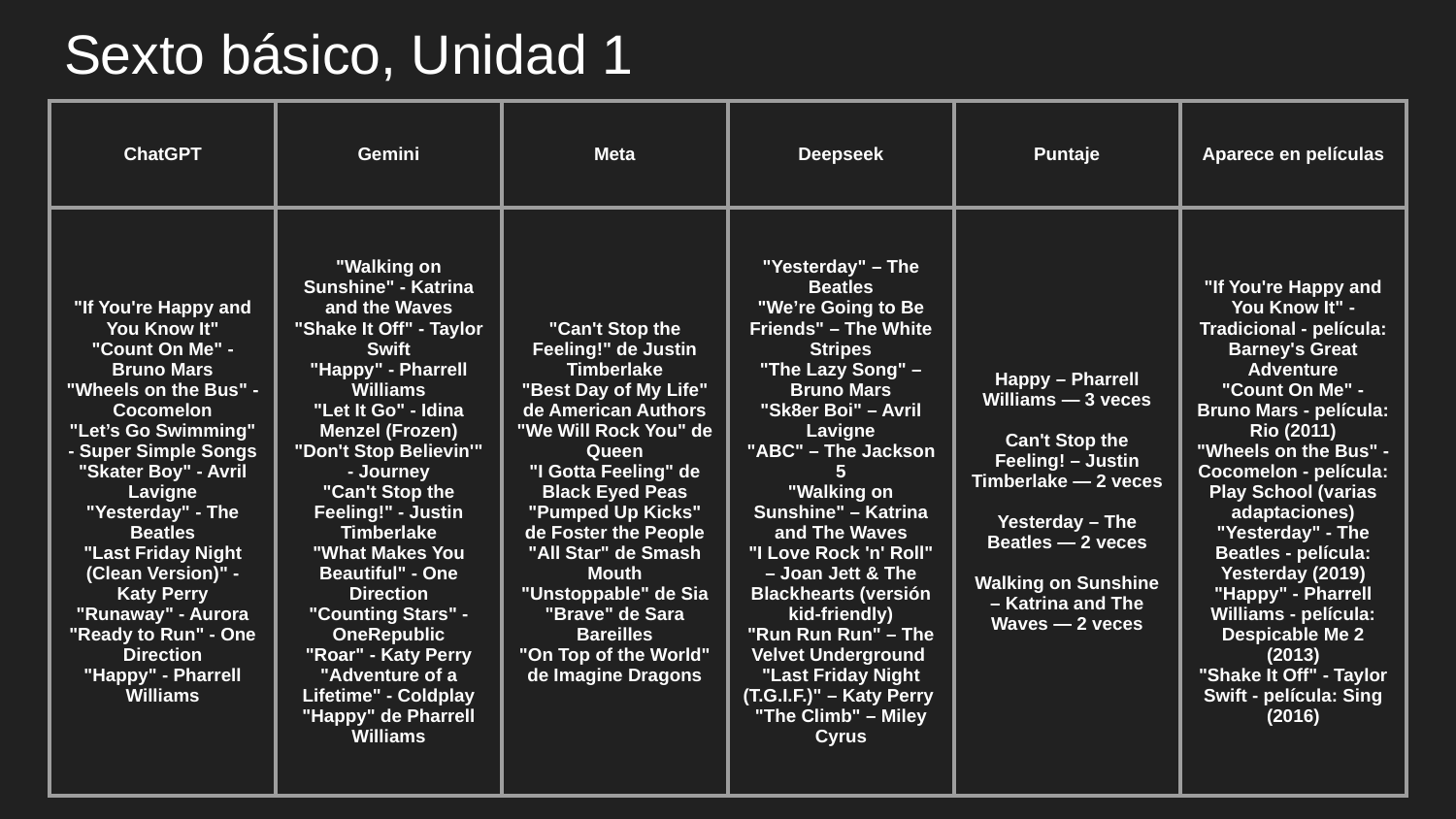

# Sexto básico, Unidad 1
| ChatGPT | Gemini | Meta | Deepseek | Puntaje | Aparece en películas |
| --- | --- | --- | --- | --- | --- |
| "If You're Happy and You Know It" "Count On Me" - Bruno Mars "Wheels on the Bus" - Cocomelon "Let’s Go Swimming" - Super Simple Songs "Skater Boy" - Avril Lavigne "Yesterday" - The Beatles "Last Friday Night (Clean Version)" - Katy Perry "Runaway" - Aurora "Ready to Run" - One Direction "Happy" - Pharrell Williams | "Walking on Sunshine" - Katrina and the Waves "Shake It Off" - Taylor Swift "Happy" - Pharrell Williams "Let It Go" - Idina Menzel (Frozen) "Don't Stop Believin'" - Journey "Can't Stop the Feeling!" - Justin Timberlake "What Makes You Beautiful" - One Direction "Counting Stars" - OneRepublic "Roar" - Katy Perry "Adventure of a Lifetime" - Coldplay "Happy" de Pharrell Williams | "Can't Stop the Feeling!" de Justin Timberlake "Best Day of My Life" de American Authors "We Will Rock You" de Queen "I Gotta Feeling" de Black Eyed Peas "Pumped Up Kicks" de Foster the People "All Star" de Smash Mouth "Unstoppable" de Sia "Brave" de Sara Bareilles "On Top of the World" de Imagine Dragons | "Yesterday" – The Beatles "We’re Going to Be Friends" – The White Stripes "The Lazy Song" – Bruno Mars "Sk8er Boi" – Avril Lavigne "ABC" – The Jackson 5 "Walking on Sunshine" – Katrina and The Waves "I Love Rock 'n' Roll" – Joan Jett & The Blackhearts (versión kid-friendly) "Run Run Run" – The Velvet Underground "Last Friday Night (T.G.I.F.)" – Katy Perry "The Climb" – Miley Cyrus | Happy – Pharrell Williams — 3 veces Can't Stop the Feeling! – Justin Timberlake — 2 veces Yesterday – The Beatles — 2 veces Walking on Sunshine – Katrina and The Waves — 2 veces | "If You're Happy and You Know It" - Tradicional - película: Barney's Great Adventure "Count On Me" - Bruno Mars - película: Rio (2011) "Wheels on the Bus" - Cocomelon - película: Play School (varias adaptaciones) "Yesterday" - The Beatles - película: Yesterday (2019) "Happy" - Pharrell Williams - película: Despicable Me 2 (2013) "Shake It Off" - Taylor Swift - película: Sing (2016) |